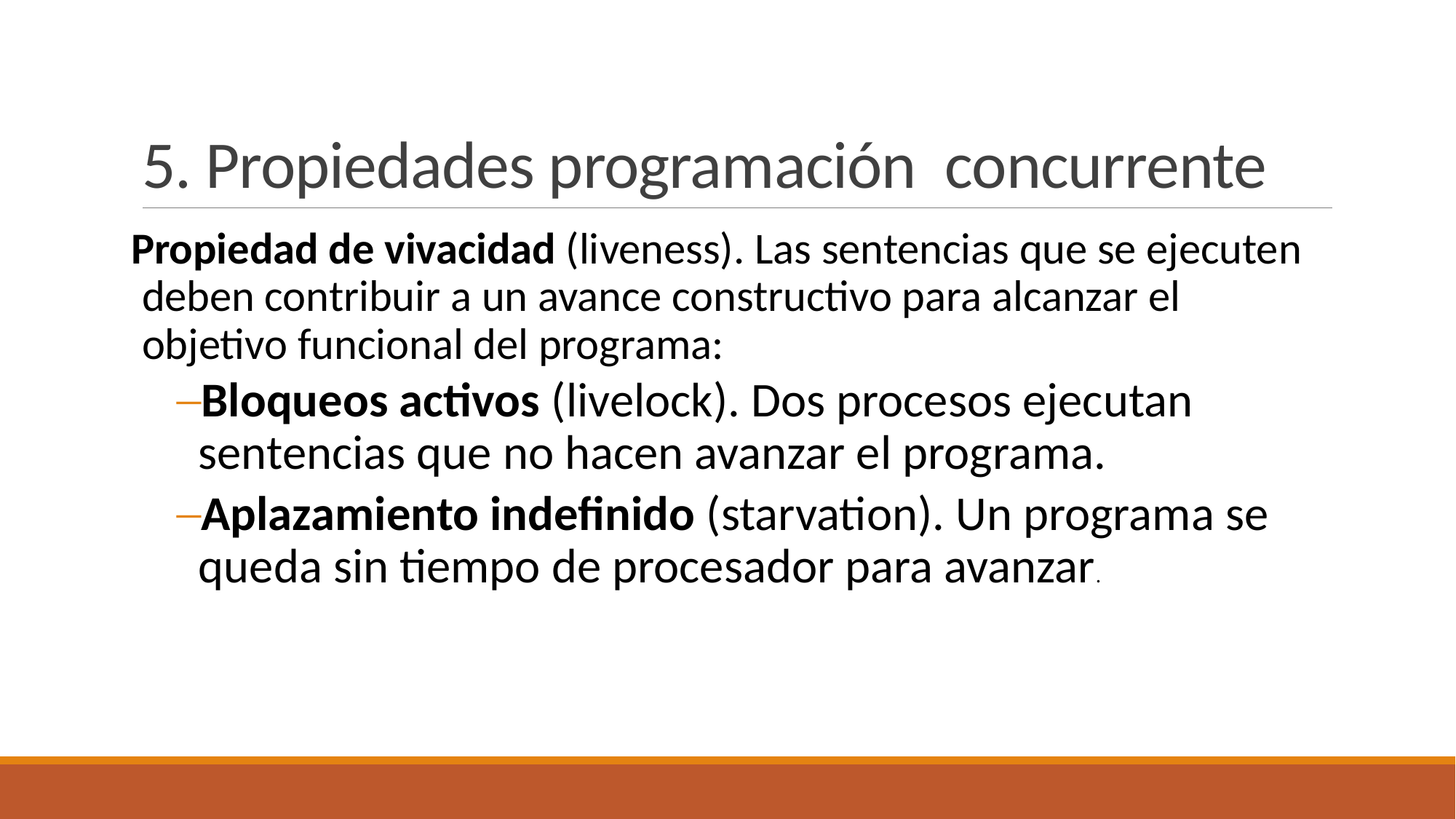

# 5. Propiedades programación  concurrente
Propiedad de vivacidad (liveness). Las sentencias que se ejecuten deben contribuir a un avance constructivo para alcanzar el objetivo funcional del programa:
Bloqueos activos (livelock). Dos procesos ejecutan sentencias que no hacen avanzar el programa.
Aplazamiento indefinido (starvation). Un programa se queda sin tiempo de procesador para avanzar.